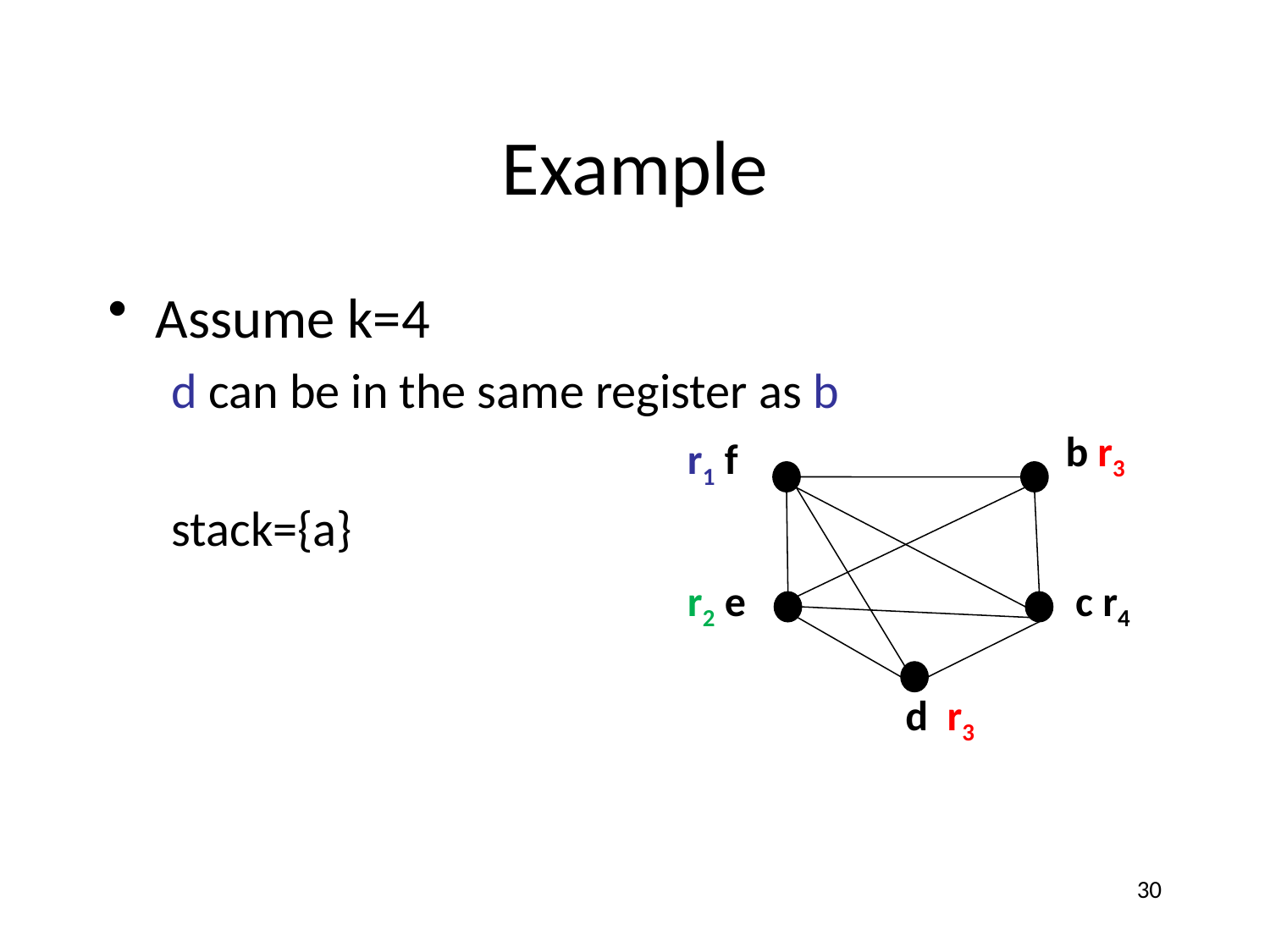

# Example
Assume k=4
d can be in the same register as b

stack={a}

b r3

r1 f

r2 e

c r4

d  r3
30